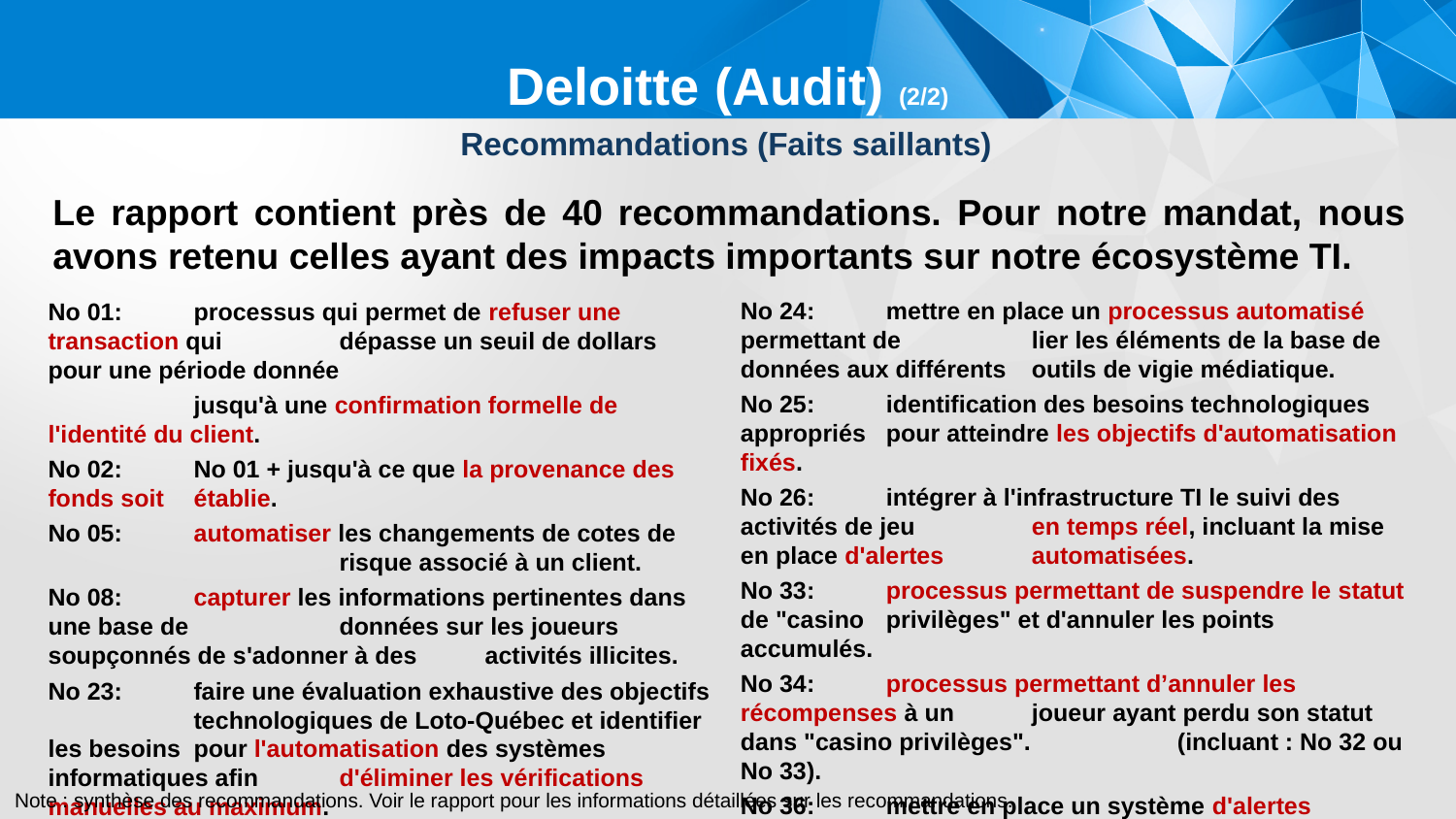

Deloitte (Audit) (2/2)
Recommandations (Faits saillants)

Le rapport contient près de 40 recommandations. Pour notre mandat, nous avons retenu celles ayant des impacts importants sur notre écosystème TI.

No 24:	mettre en place un processus automatisé permettant de 	lier les éléments de la base de données aux différents 	outils de vigie médiatique.
No 25:	identification des besoins technologiques appropriés 	pour atteindre les objectifs d'automatisation fixés.
No 26:	intégrer à l'infrastructure TI le suivi des activités de jeu 	en temps réel, incluant la mise en place d'alertes 	automatisées.
No 33:	processus permettant de suspendre le statut de "casino 	privilèges" et d'annuler les points accumulés.
No 34:	processus permettant d’annuler les récompenses à un 	joueur ayant perdu son statut dans "casino privilèges". 	(incluant : No 32 ou No 33).
No 36:	mettre en place un système d'alertes automatisées 	intégré aux systèmes informatiques de Loto-Québec.

No 01:	processus qui permet de refuser une transaction qui 	dépasse un seuil de dollars pour une période donnée
	jusqu'à une confirmation formelle de l'identité du client.
No 02:	No 01 + jusqu'à ce que la provenance des fonds soit 	établie.
No 05:	automatiser les changements de cotes de 		risque associé à un client.
No 08:	capturer les informations pertinentes dans une base de 	données sur les joueurs soupçonnés de s'adonner à des 	activités illicites.
No 23:	faire une évaluation exhaustive des objectifs 	technologiques de Loto-Québec et identifier les besoins 	pour l'automatisation des systèmes informatiques afin 	d'éliminer les vérifications manuelles au maximum.

Note : synthèse des recommandations. Voir le rapport pour les informations détaillées sur les recommandations.